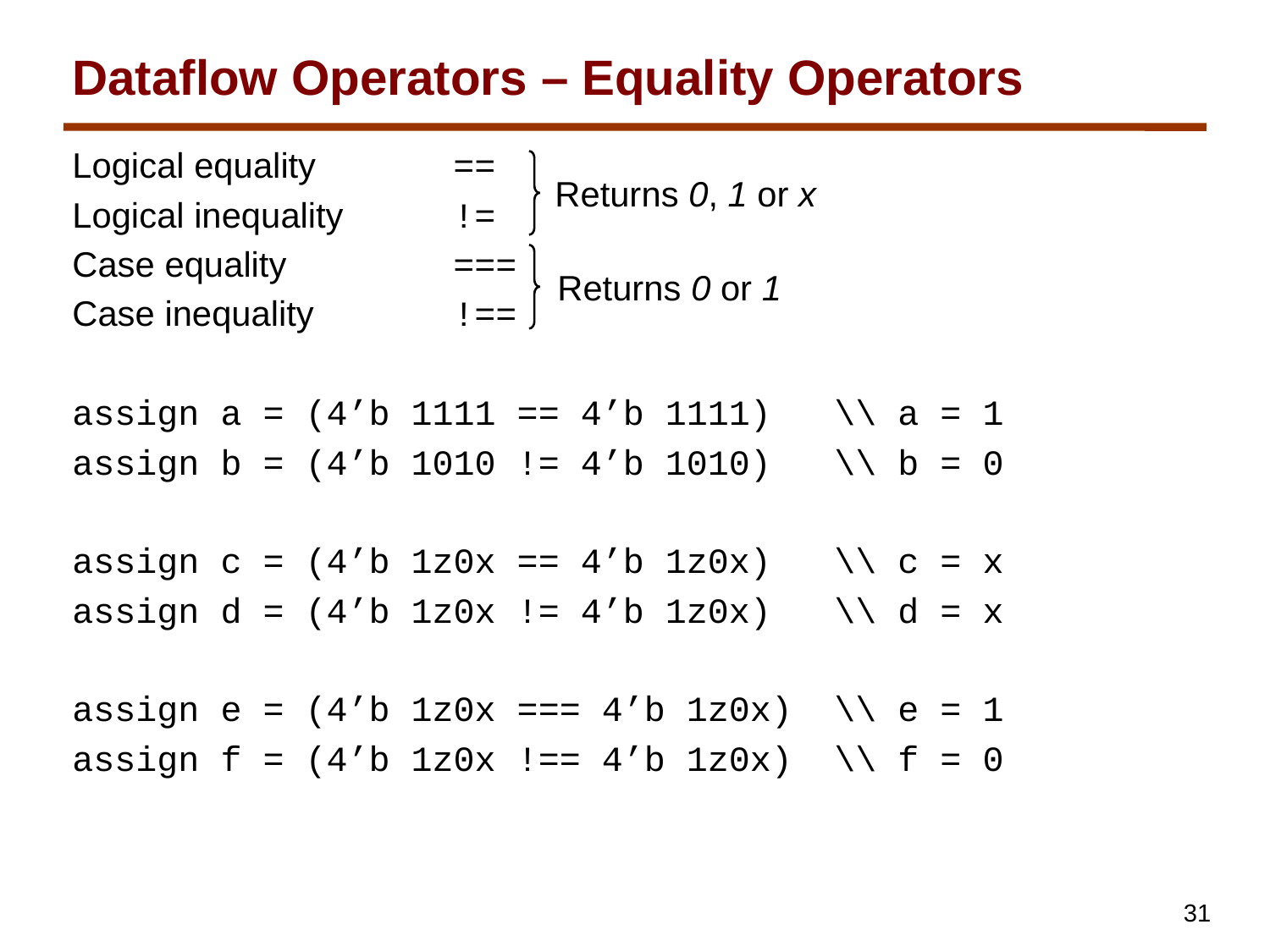

# Dataflow Operators – Equality Operators
Logical equality		==
Logical inequality	!=
Case equality		===
Case inequality		!==

assign a = (4’b 1111 == 4’b 1111)	\\ a = 1
assign b = (4’b 1010 != 4’b 1010)	\\ b = 0

assign c = (4’b 1z0x == 4’b 1z0x)	\\ c = x
assign d = (4’b 1z0x != 4’b 1z0x)	\\ d = x

assign e = (4’b 1z0x === 4’b 1z0x)	\\ e = 1
assign f = (4’b 1z0x !== 4’b 1z0x)	\\ f = 0

Returns 0, 1 or x

Returns 0 or 1